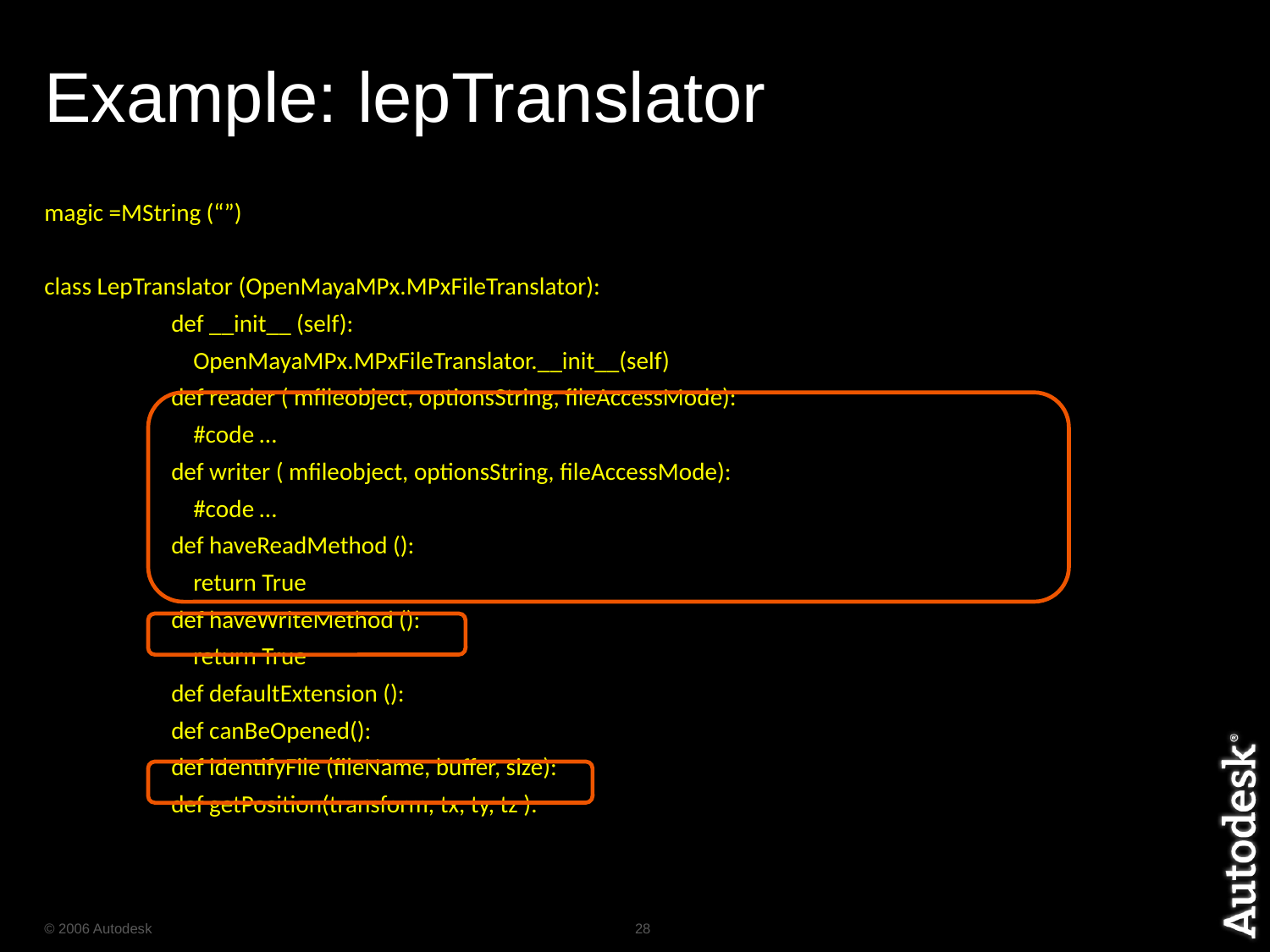

# Example: lepTranslator
magic =MString (“”)

class LepTranslator (OpenMayaMPx.MPxFileTranslator):
	def __init__ (self):
	    OpenMayaMPx.MPxFileTranslator.__init__(self)
	def reader ( mfileobject, optionsString, fileAccessMode):
	    #code …
	def writer ( mfileobject, optionsString, fileAccessMode):
	    #code …
	def haveReadMethod ():
	    return True
	def haveWriteMethod ():
	    return True
	def defaultExtension ():
	def canBeOpened():
	def identifyFile (fileName, buffer, size):
	def getPosition(transform, tx, ty, tz ):